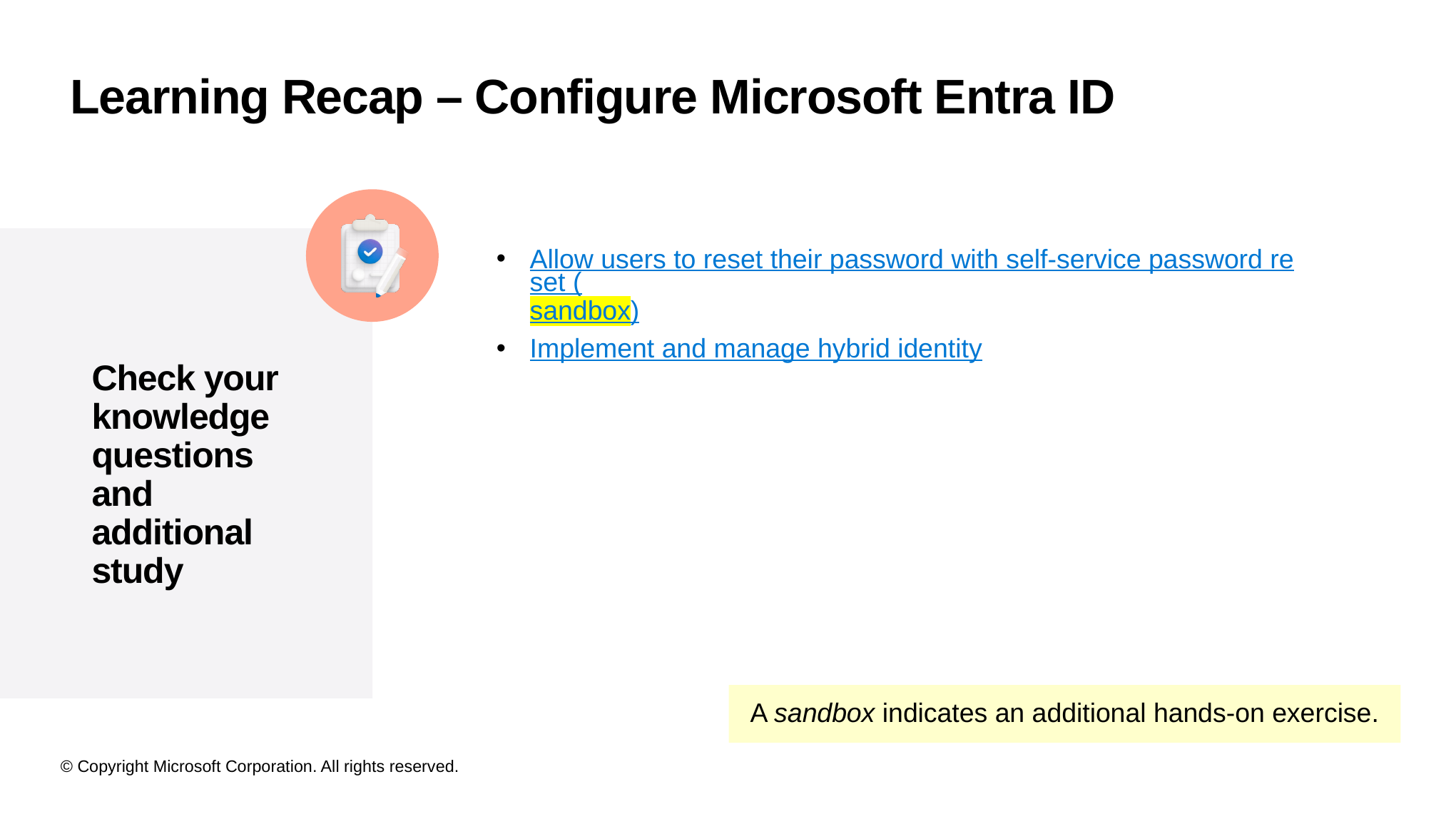

# Learning Recap – Configure Microsoft Entra ID
Allow users to reset their password with self-service password reset (sandbox)
Implement and manage hybrid identity

A sandbox indicates an additional hands-on exercise.